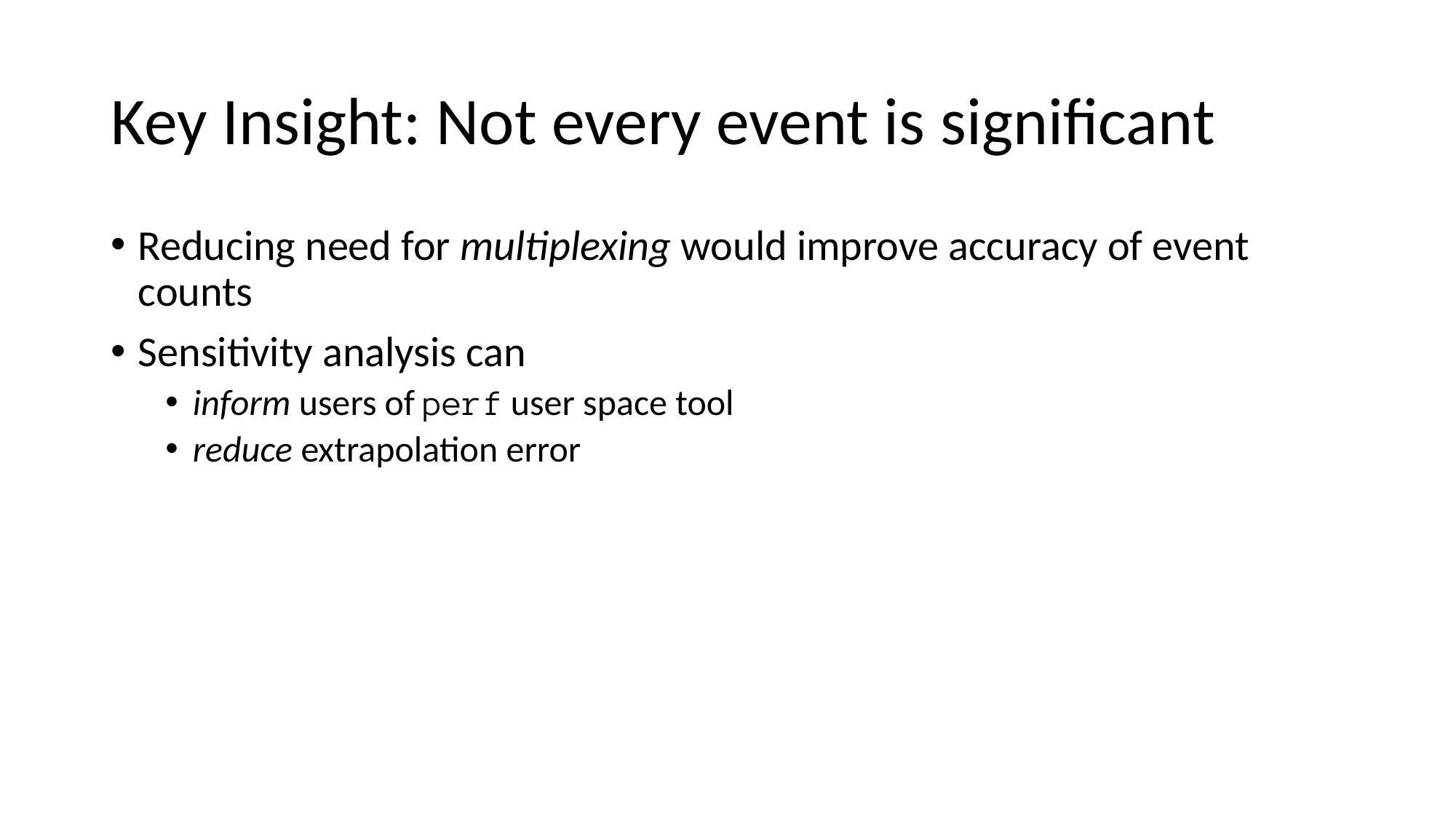

# Key Insight: Not every event is significant
Reducing need for multiplexing would improve accuracy of event counts
Sensitivity analysis can
inform users of perf user space tool
reduce extrapolation error